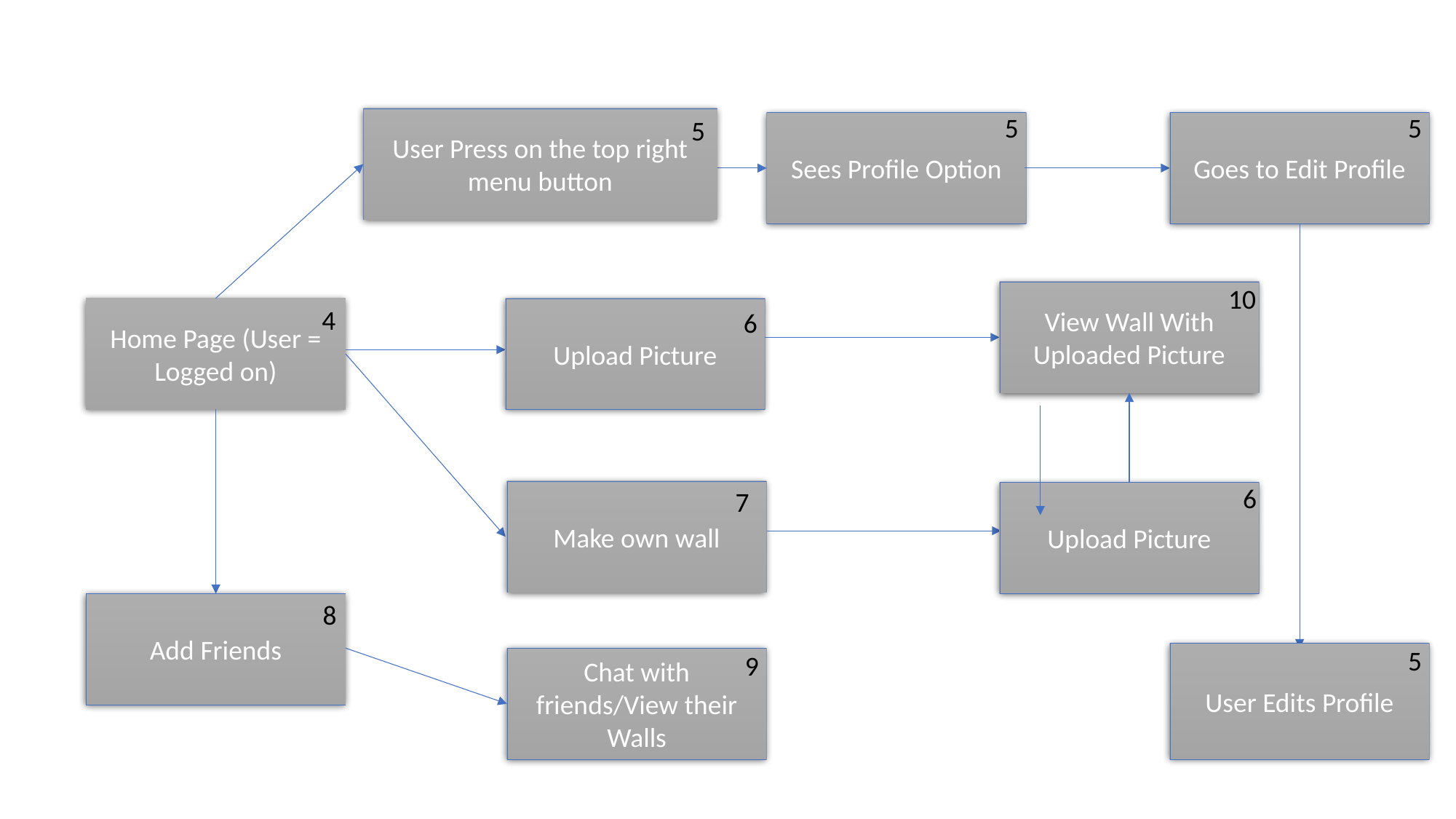

5
5
User Press on the top right menu button
5
Sees Profile Option
Goes to Edit Profile
10
View Wall With Uploaded Picture
4
Upload Picture
Home Page (User = Logged on)
6
6
7
Make own wall
Upload Picture
8
Add Friends
5
9
User Edits Profile
Chat with friends/View their Walls